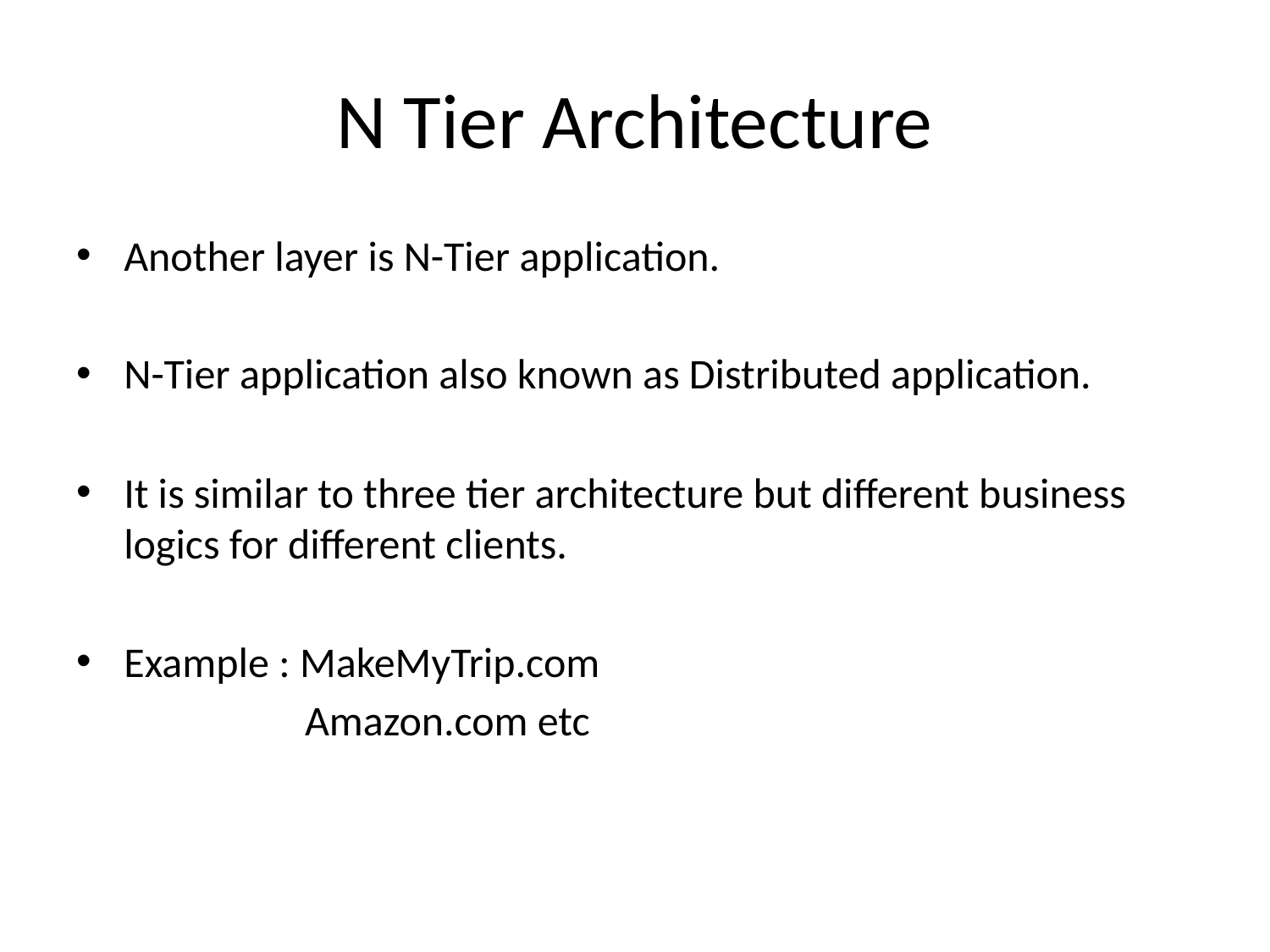

# N Tier Architecture
Another layer is N-Tier application.

N-Tier application also known as Distributed application.

It is similar to three tier architecture but different business logics for different clients.

Example : MakeMyTrip.com
                        Amazon.com etc